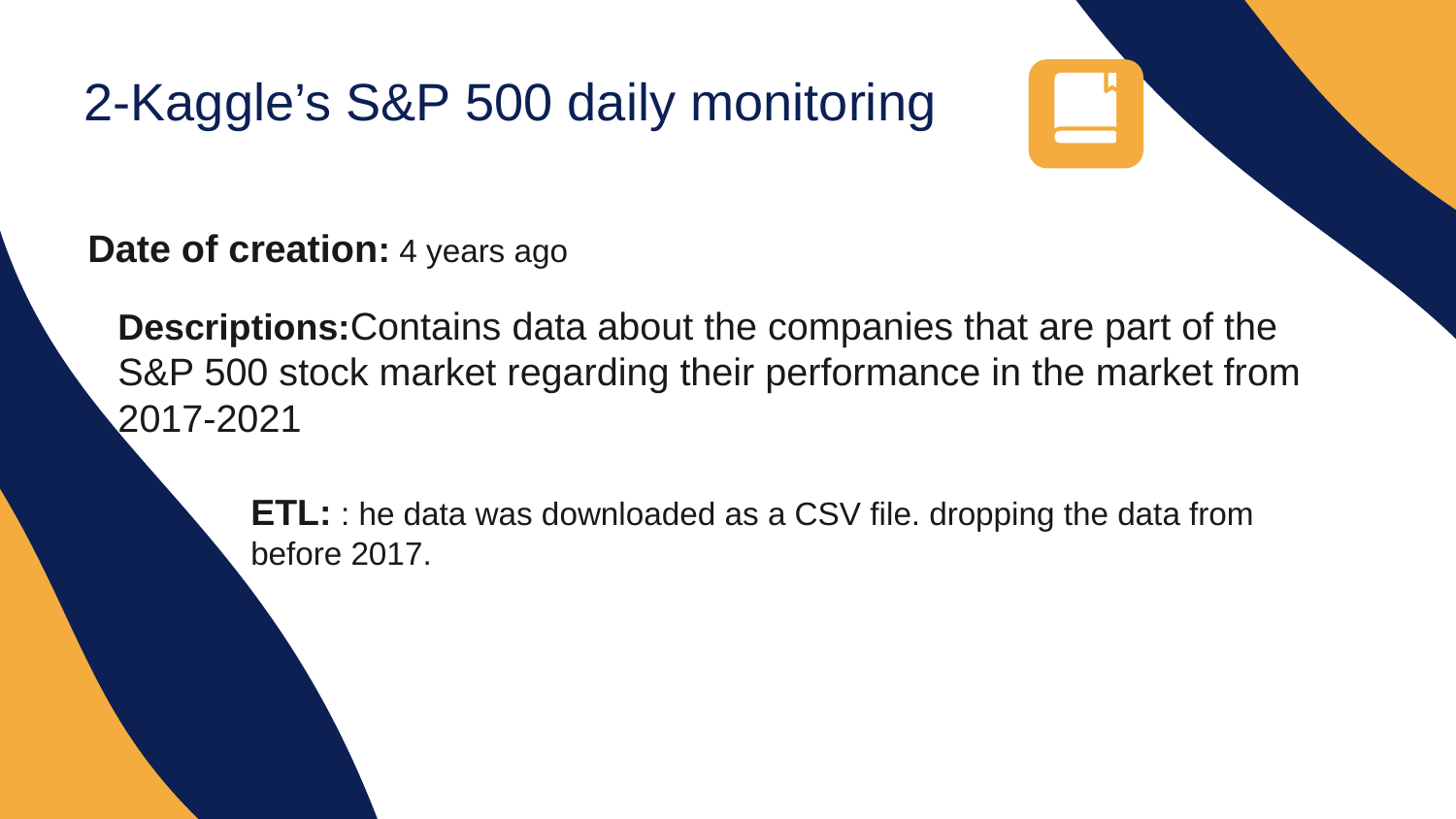

# 2-Kaggle’s S&P 500 daily monitoring

Date of creation: 4 years ago
Descriptions:Contains data about the companies that are part of the S&P 500 stock market regarding their performance in the market from 2017-2021
ETL: : he data was downloaded as a CSV file. dropping the data from before 2017.